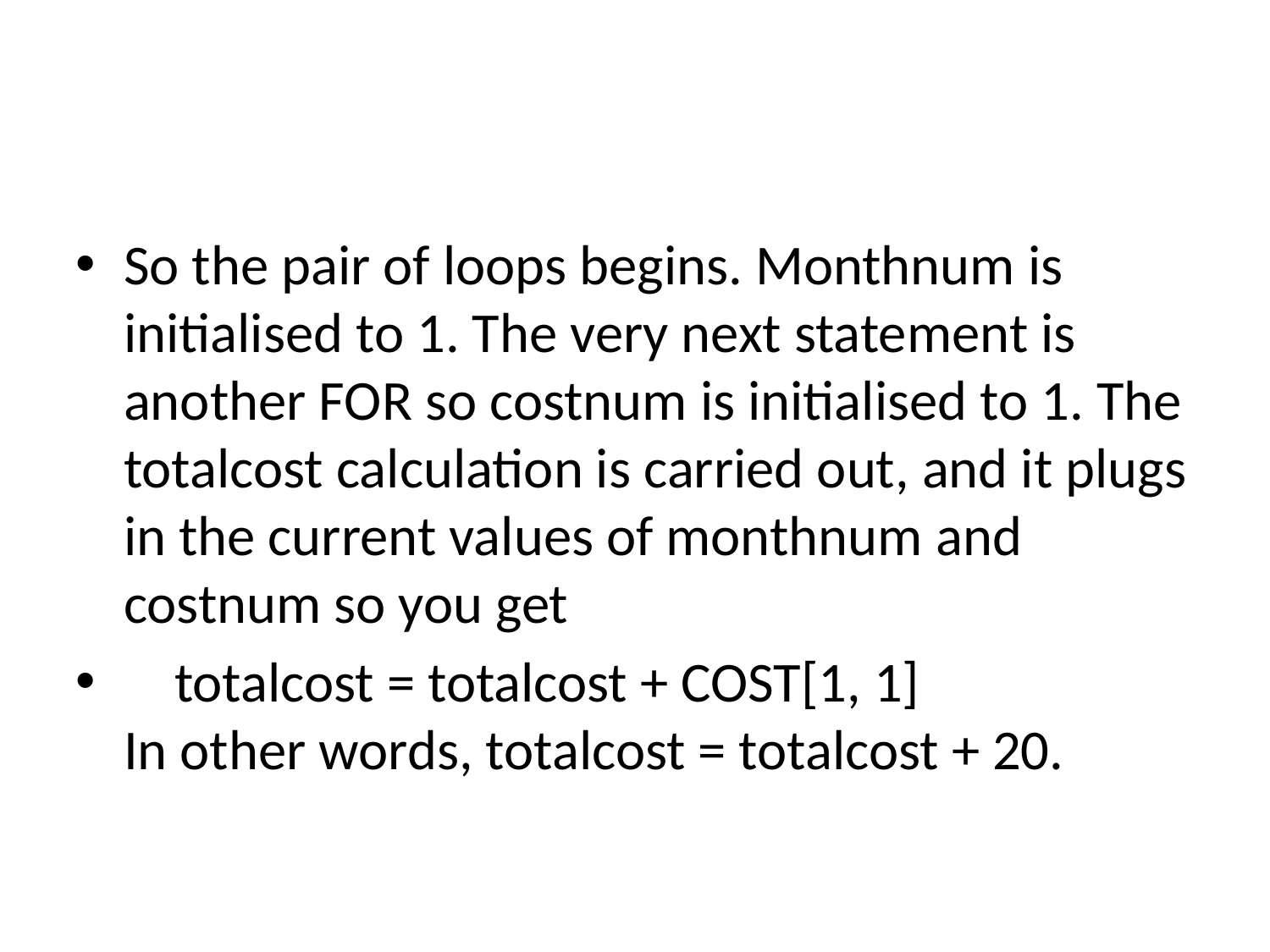

#
So the pair of loops begins. Monthnum is initialised to 1. The very next statement is another FOR so costnum is initialised to 1. The totalcost calculation is carried out, and it plugs in the current values of monthnum and costnum so you get
    totalcost = totalcost + COST[1, 1]
In other words, totalcost = totalcost + 20.